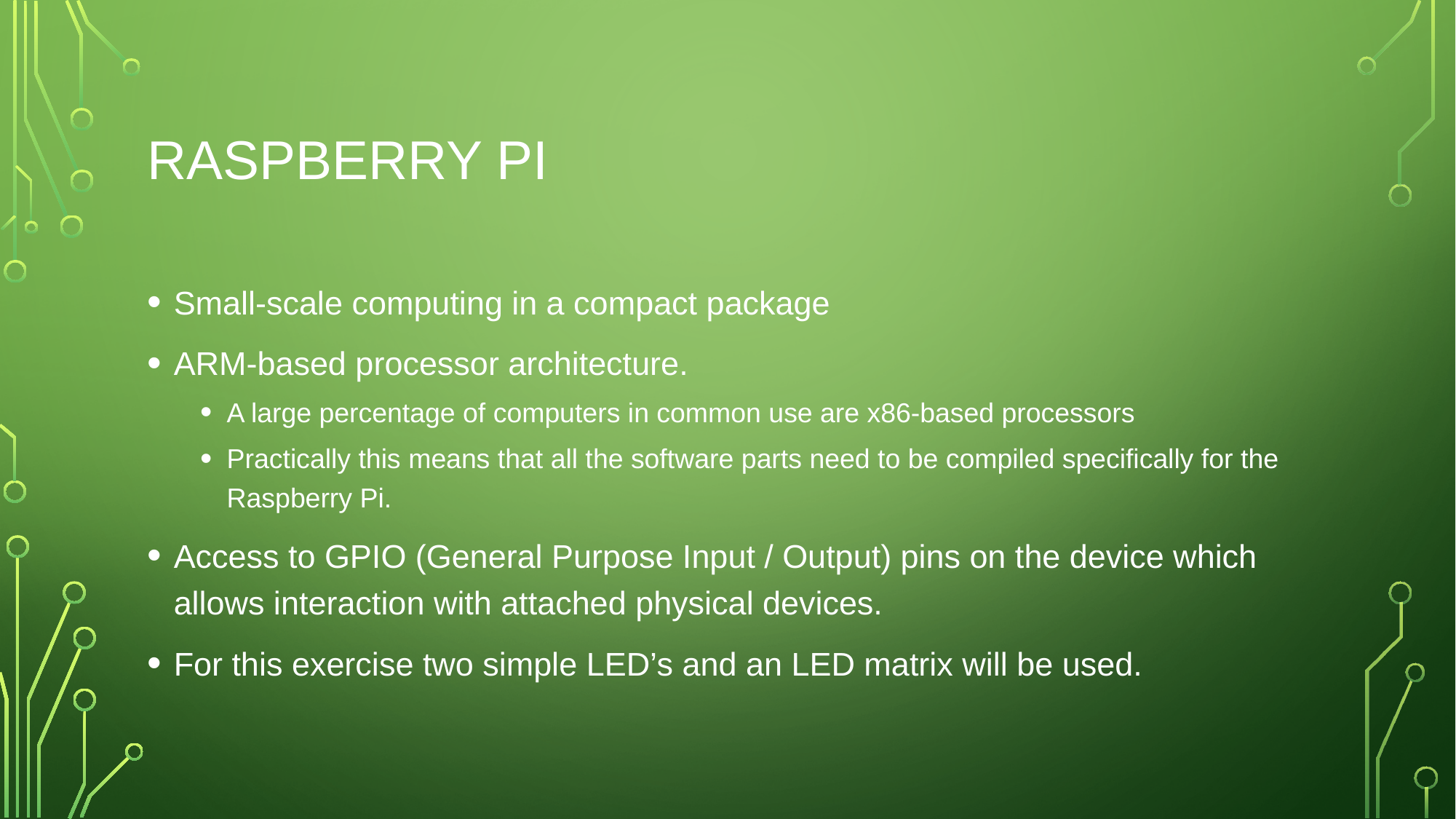

# Raspberry Pi
Small-scale computing in a compact package
ARM-based processor architecture.
A large percentage of computers in common use are x86-based processors
Practically this means that all the software parts need to be compiled specifically for the Raspberry Pi.
Access to GPIO (General Purpose Input / Output) pins on the device which allows interaction with attached physical devices.
For this exercise two simple LED’s and an LED matrix will be used.